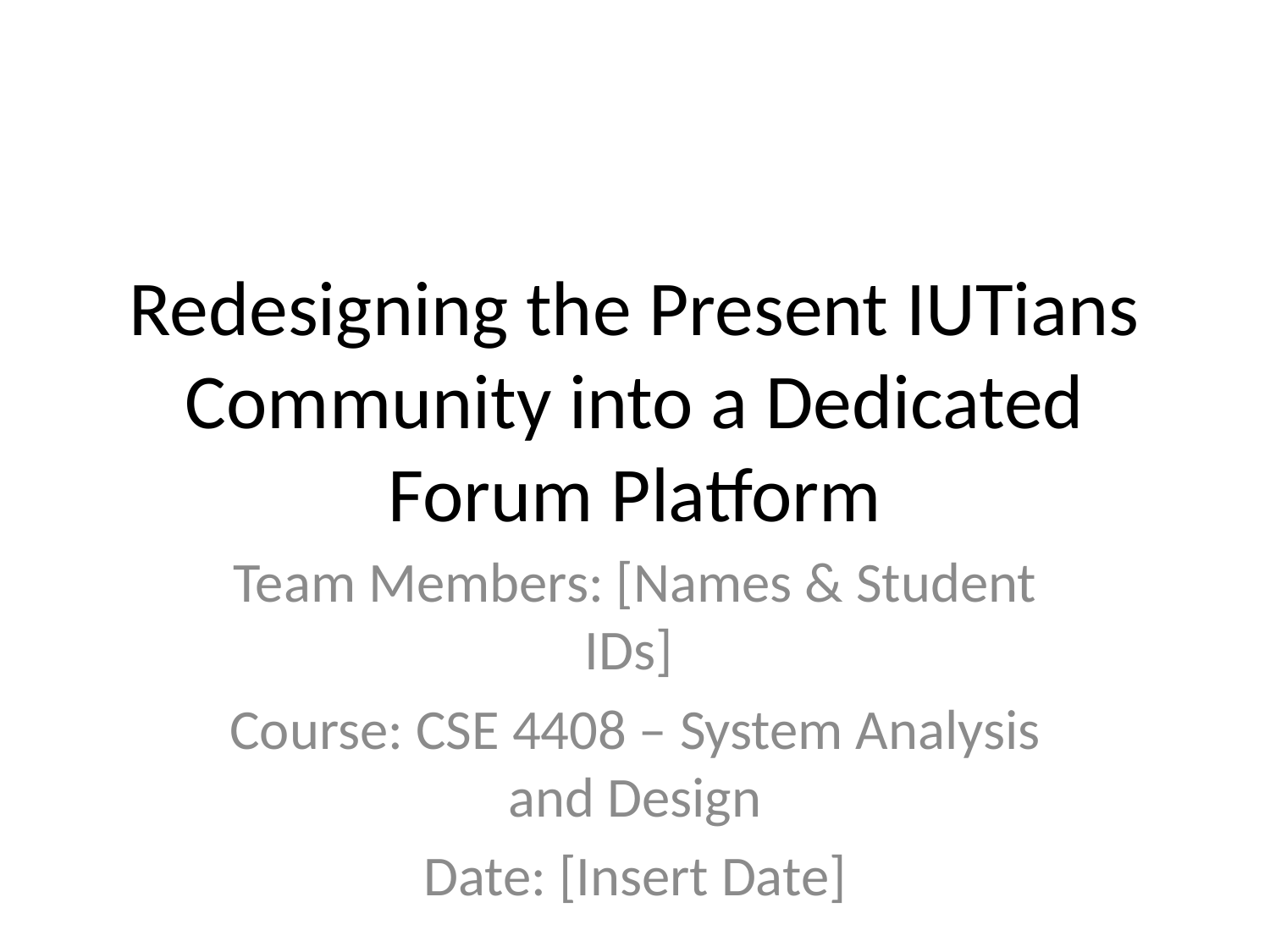

# Redesigning the Present IUTians Community into a Dedicated Forum Platform
Team Members: [Names & Student IDs]
Course: CSE 4408 – System Analysis and Design
Date: [Insert Date]